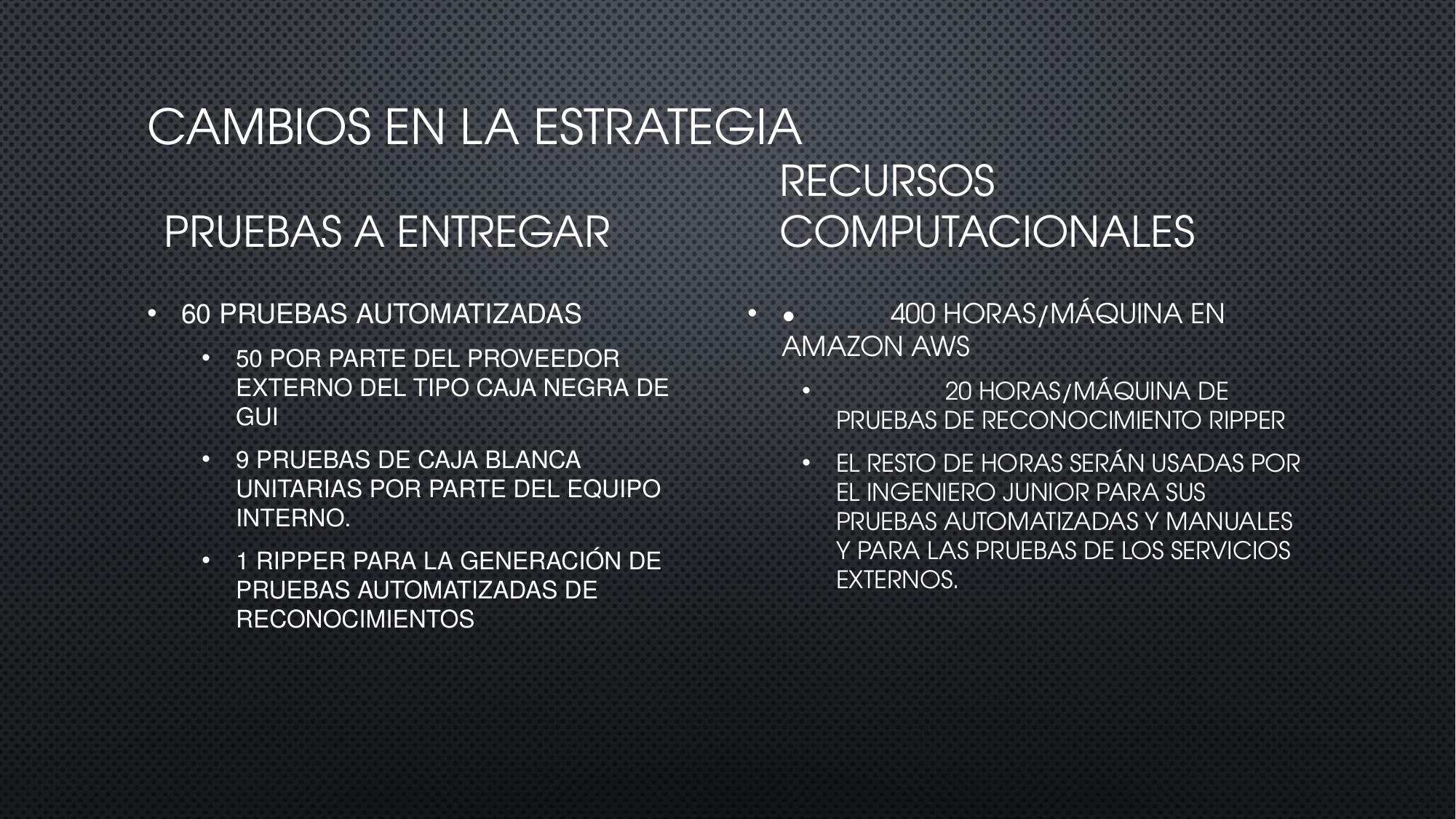

# Cambios en la estrategia
Pruebas a entregar
Recursos  Computacionales
60 pruebas automatizadas
50 por parte del proveedor externo del tipo Caja Negra de GUI
9 pruebas de caja blanca unitarias por parte del equipo interno.
1 Ripper para la generación de Pruebas Automatizadas de Reconocimientos

•	400 horas/máquina en Amazon AWS
	20 horas/máquina de pruebas de reconocimiento Ripper
El resto de horas serán usadas por el ingeniero Junior para sus pruebas automatizadas y manuales y para las pruebas de los servicios externos.